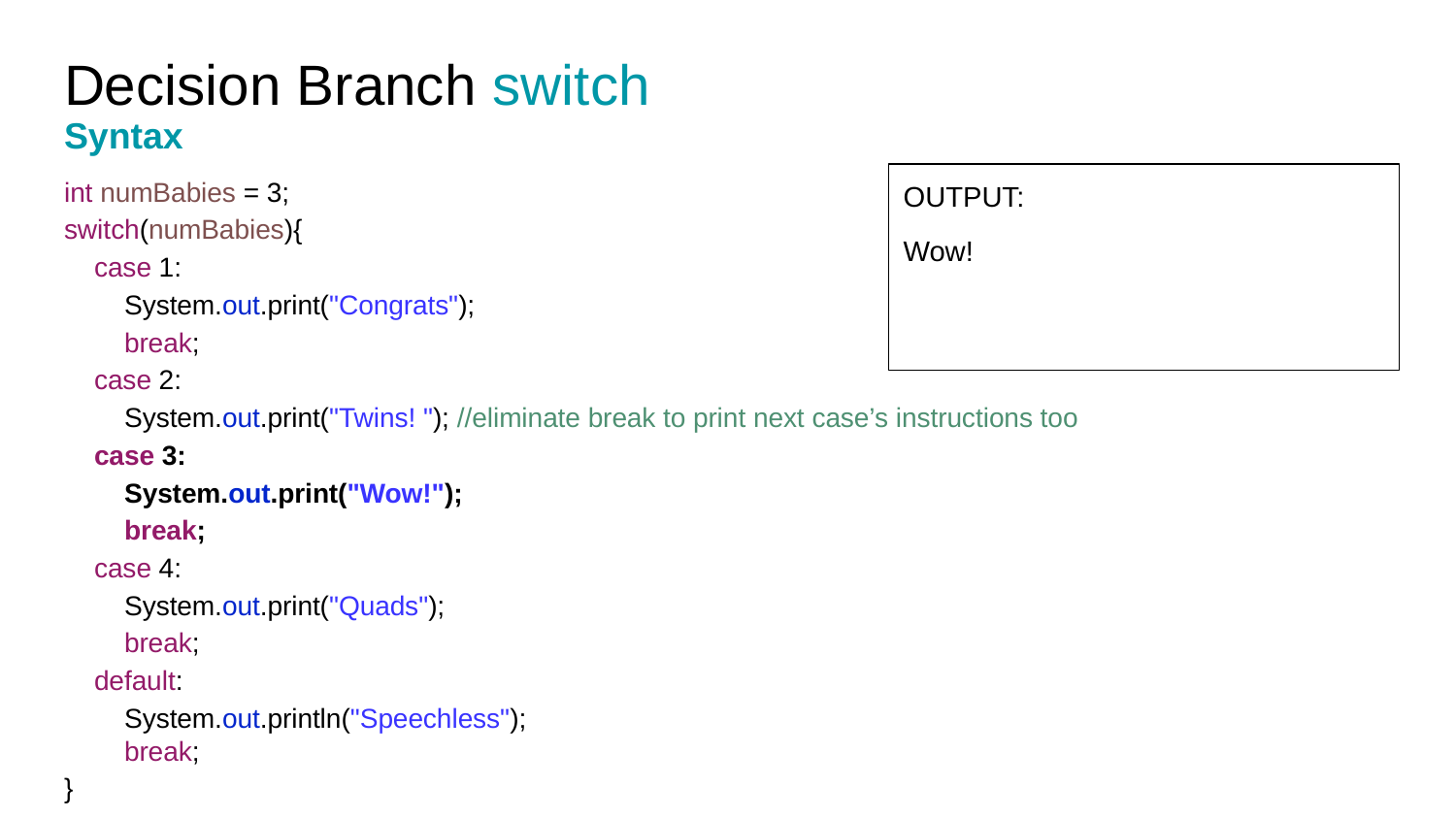

# Decision Branch switch
Syntax
int numBabies = 3;
switch(numBabies){
    case 1:
        System.out.print("Congrats");
        break;
    case 2:
        System.out.print("Twins! "); //eliminate break to print next case’s instructions too
    case 3:
        System.out.print("Wow!");
        break;
    case 4:
        System.out.print("Quads");
        break;
    default:
        System.out.println("Speechless");
        break;
}

OUTPUT:
Wow!